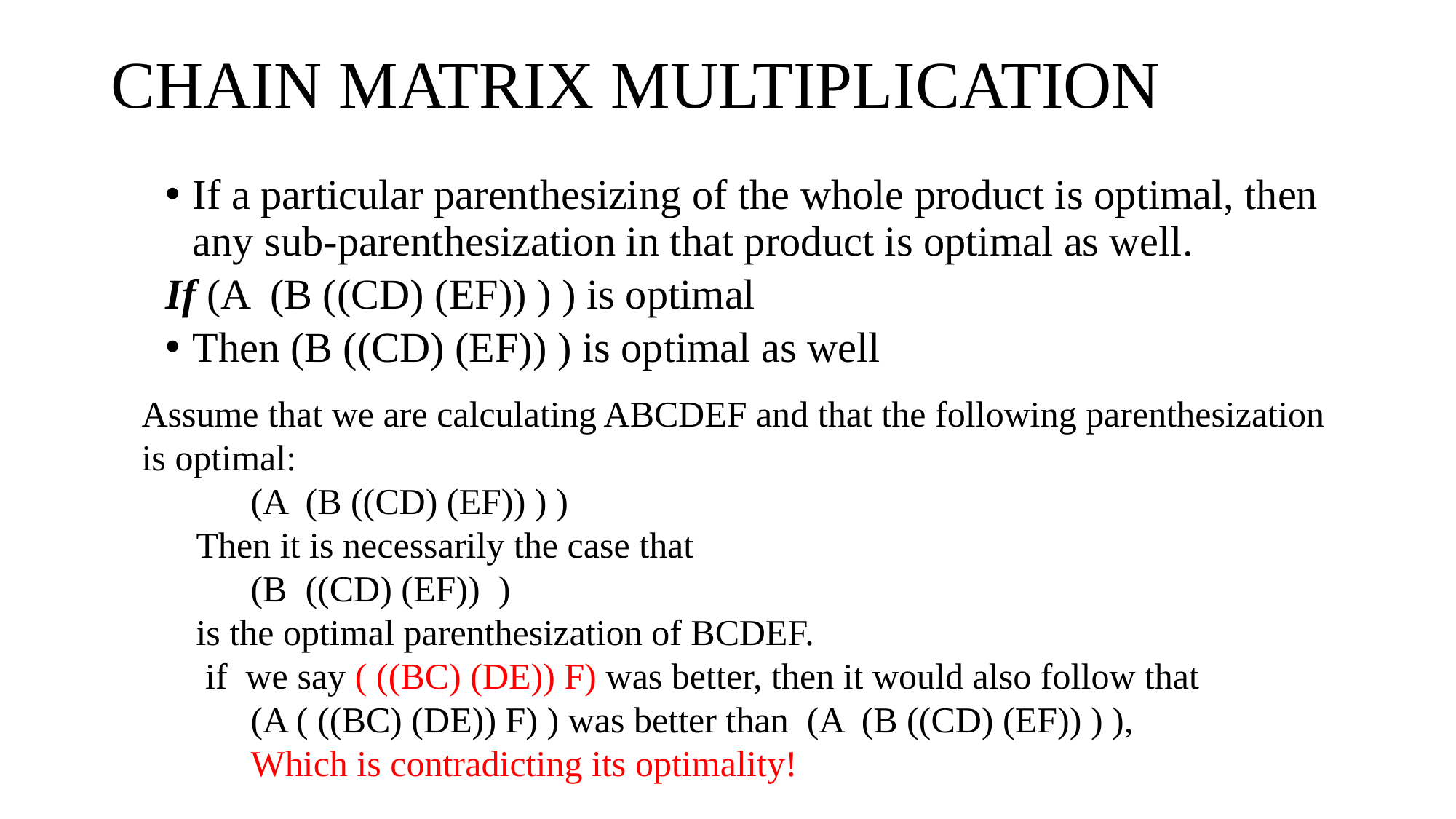

# CHAIN MATRIX MULTIPLICATION
If a particular parenthesizing of the whole product is optimal, then any sub-parenthesization in that product is optimal as well.
If (A  (B ((CD) (EF)) ) ) is optimal
Then (B ((CD) (EF)) ) is optimal as well

Assume that we are calculating ABCDEF and that the following parenthesization is optimal:
(A  (B ((CD) (EF)) ) )
Then it is necessarily the case that
(B  ((CD) (EF))  )
is the optimal parenthesization of BCDEF.
 if  we say ( ((BC) (DE)) F) was better, then it would also follow that
(A ( ((BC) (DE)) F) ) was better than  (A  (B ((CD) (EF)) ) ),
Which is contradicting its optimality!